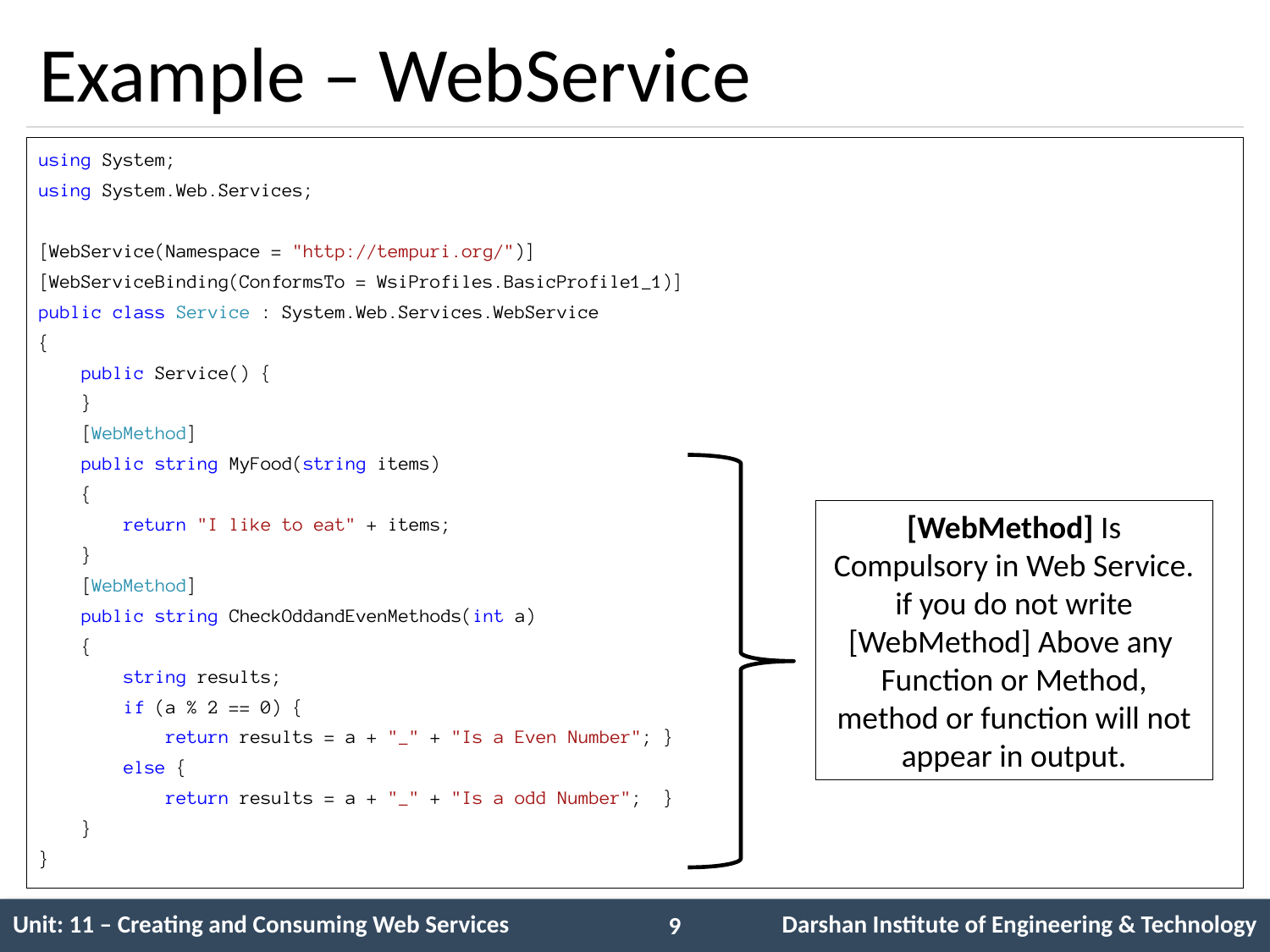

# Example – WebService
using System;
using System.Web.Services;

[WebService(Namespace = "http://tempuri.org/")]
[WebServiceBinding(ConformsTo = WsiProfiles.BasicProfile1_1)]
public class Service : System.Web.Services.WebService
{
    public Service() {
    }
    [WebMethod]
    public string MyFood(string items)
    {
        return "I like to eat" + items;
    }
    [WebMethod]
    public string CheckOddandEvenMethods(int a)
    {
        string results;
        if (a % 2 == 0) {
            return results = a + "_" + "Is a Even Number"; }
        else {
            return results = a + "_" + "Is a odd Number";  }
    }
}

[WebMethod] Is Compulsory in Web Service.
if you do not write [WebMethod] Above any  Function or Method, method or function will not appear in output.